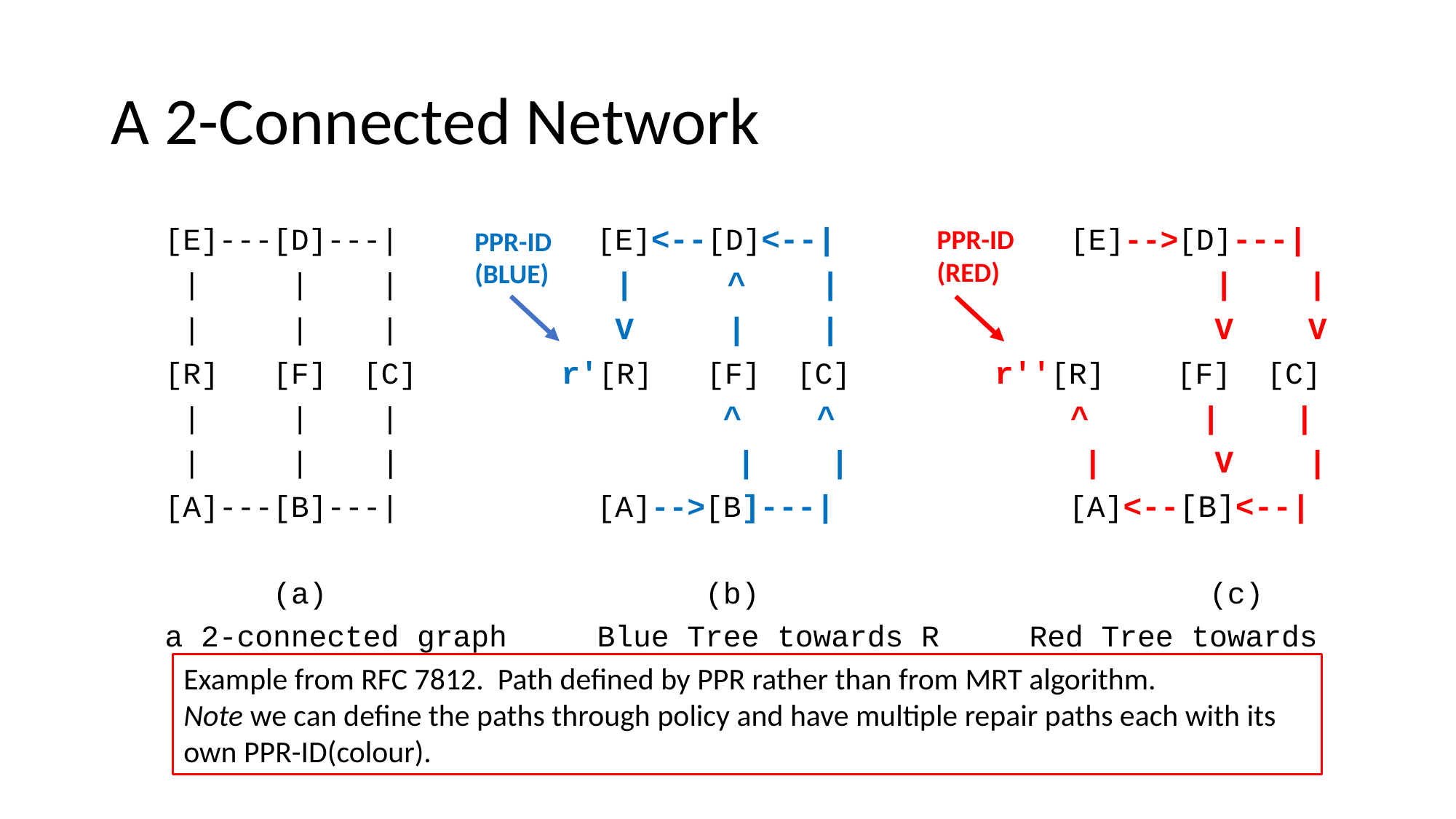

# A 2-Connected Network
PPR-ID (RED)
        [E]---[D]---|           [E]<--[D]<--|             [E]-->[D]---|
    |     |    |            |     ^    |                    |    |
    |     |    |            V     |    |                    V    V
   [R]   [F]  [C]        r'[R]   [F]  [C]        r''[R]    [F]  [C]
    |     |    |                  ^    ^             ^      |    |
    |     |    |                  |    |             |      V    |
   [A]---[B]---|           [A]-->[B]---|             [A]<--[B]<--|

         (a)                     (b)                         (c)
   a 2-connected graph     Blue Tree towards R     Red Tree towards

PPR-ID (BLUE)
Example from RFC 7812.  Path defined by PPR rather than from MRT algorithm.
Note we can define the paths through policy and have multiple repair paths each with its own PPR-ID(colour).